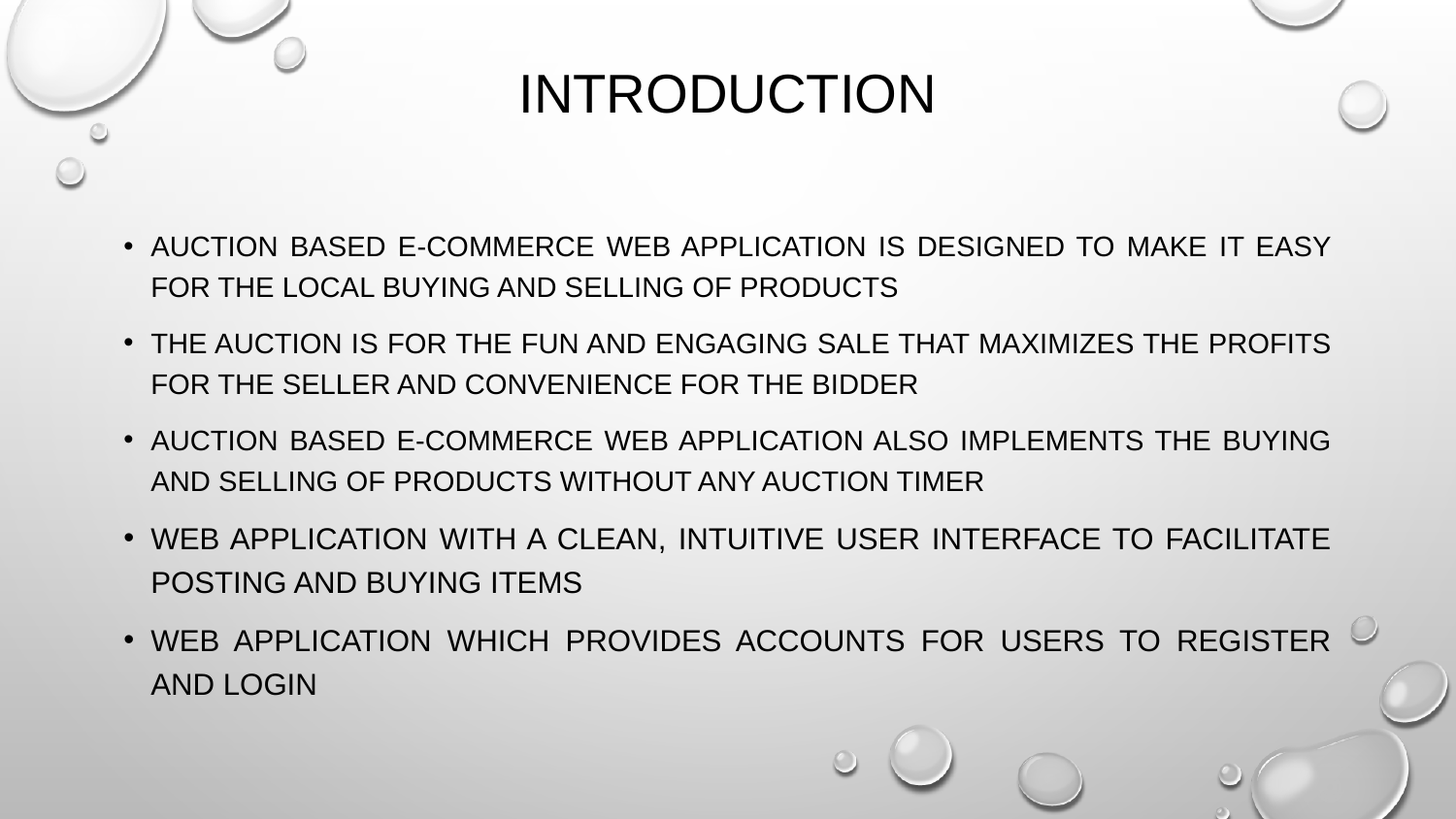

# INTRODUCTION
auction based E-COMMERCE web application is designed to make it easy for the local buying and selling of products
The auction IS for THE fun and engaging sale that maximizes the profits for the seller and convenience for the bidder
AUCTION BASED E-COMMERCE WEB APPLICATION ALSO IMPLEMENTS THE BUYING AND SELLING OF PRODUCTS WITHOUT ANY AUCTION TIMER
Web APPLICATION with a clean, intuitive user interface to facilitate posting and buying items
Web application which Provides accounts for users to register and login